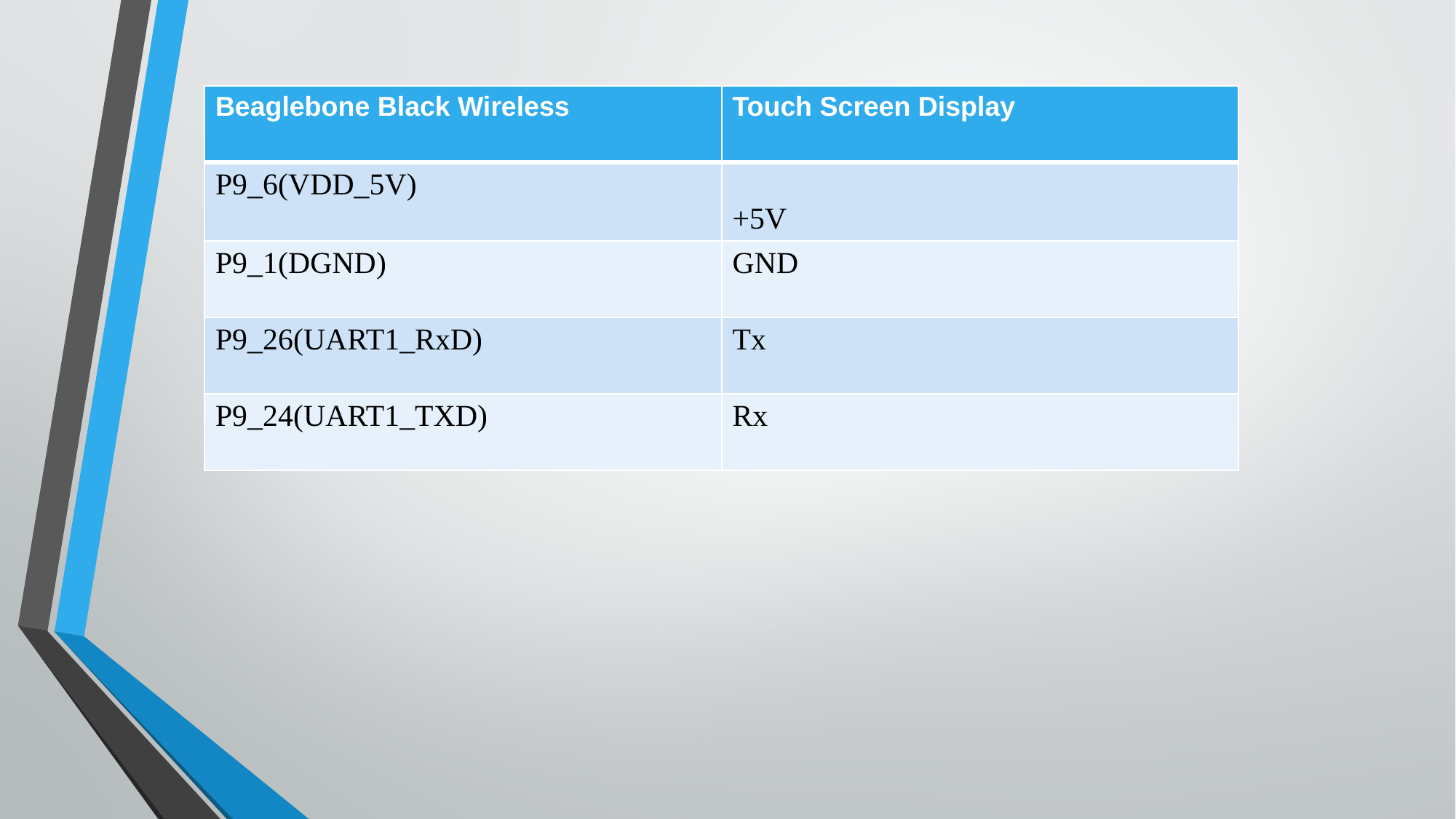

| Beaglebone Black Wireless | Touch Screen Display |
| --- | --- |
| P9\_6(VDD\_5V) | +5V |
| P9\_1(DGND) | GND |
| P9\_26(UART1\_RxD) | Tx |
| P9\_24(UART1\_TXD) | Rx |